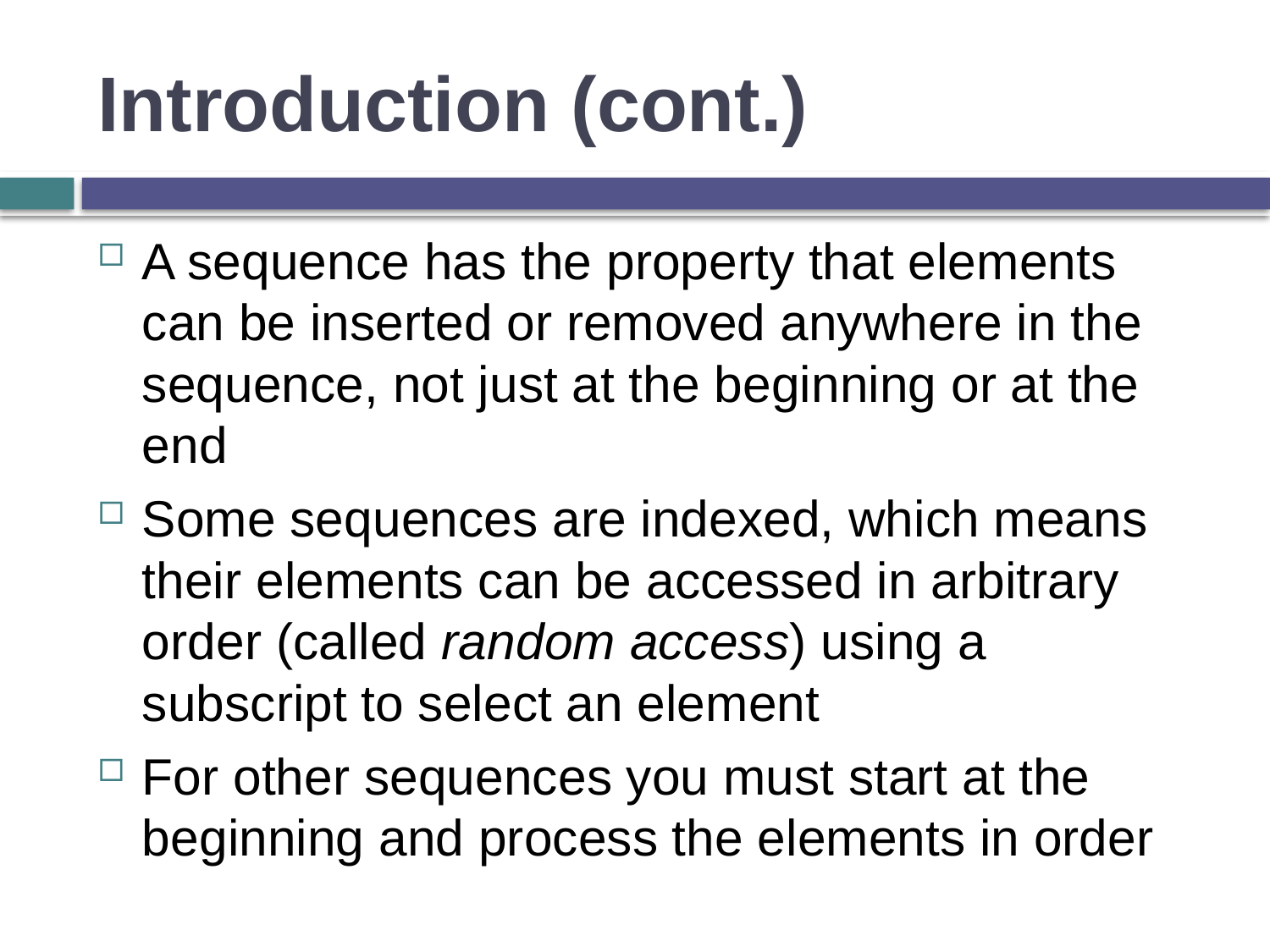

# Introduction (cont.)
A sequence has the property that elements can be inserted or removed anywhere in the sequence, not just at the beginning or at the end
Some sequences are indexed, which means their elements can be accessed in arbitrary order (called random access) using a subscript to select an element
For other sequences you must start at the beginning and process the elements in order